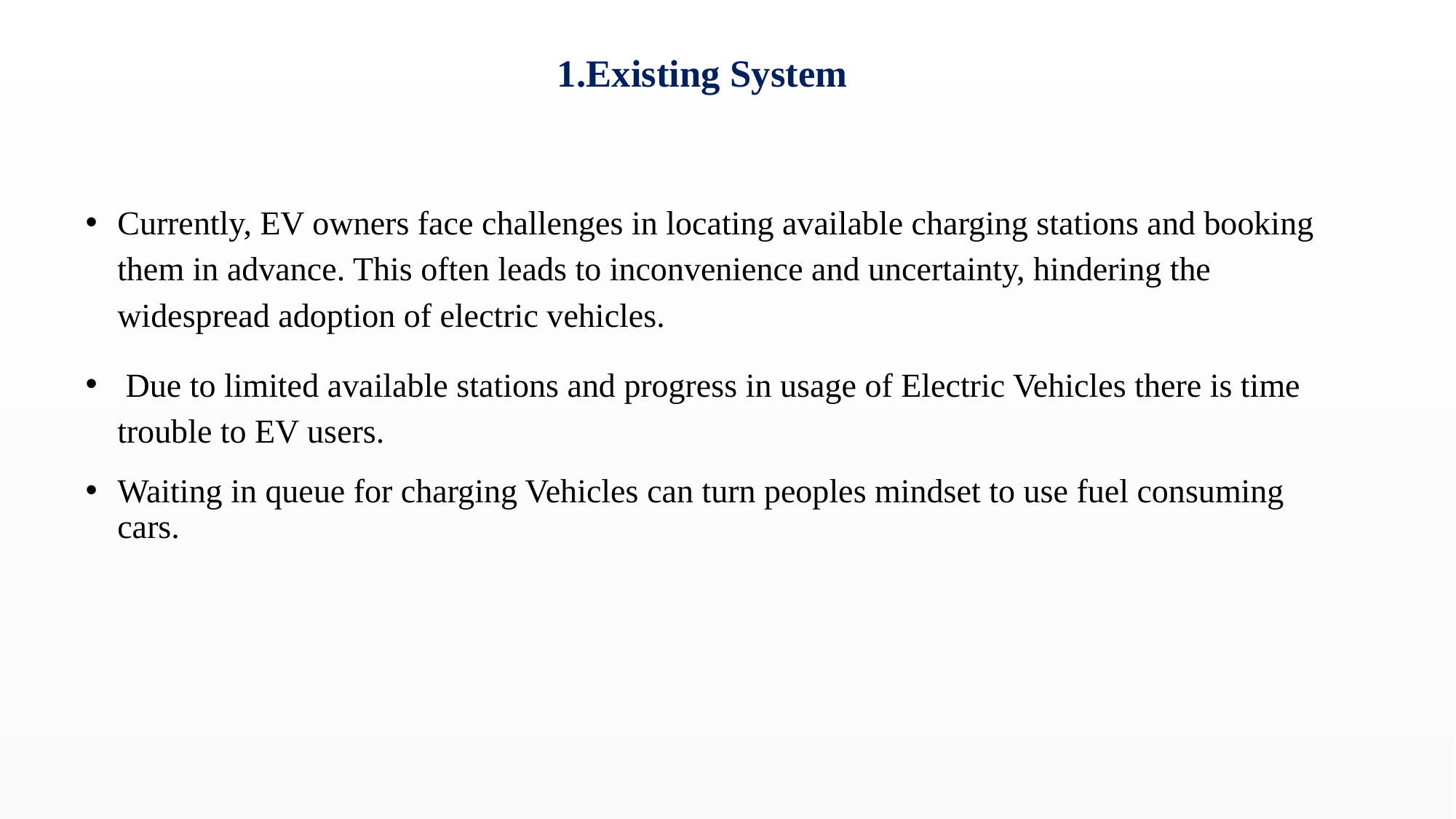

1.Existing System

Currently, EV owners face challenges in locating available charging stations and booking them in advance. This often leads to inconvenience and uncertainty, hindering the widespread adoption of electric vehicles.
 Due to limited available stations and progress in usage of Electric Vehicles there is time trouble to EV users.
Waiting in queue for charging Vehicles can turn peoples mindset to use fuel consuming cars.